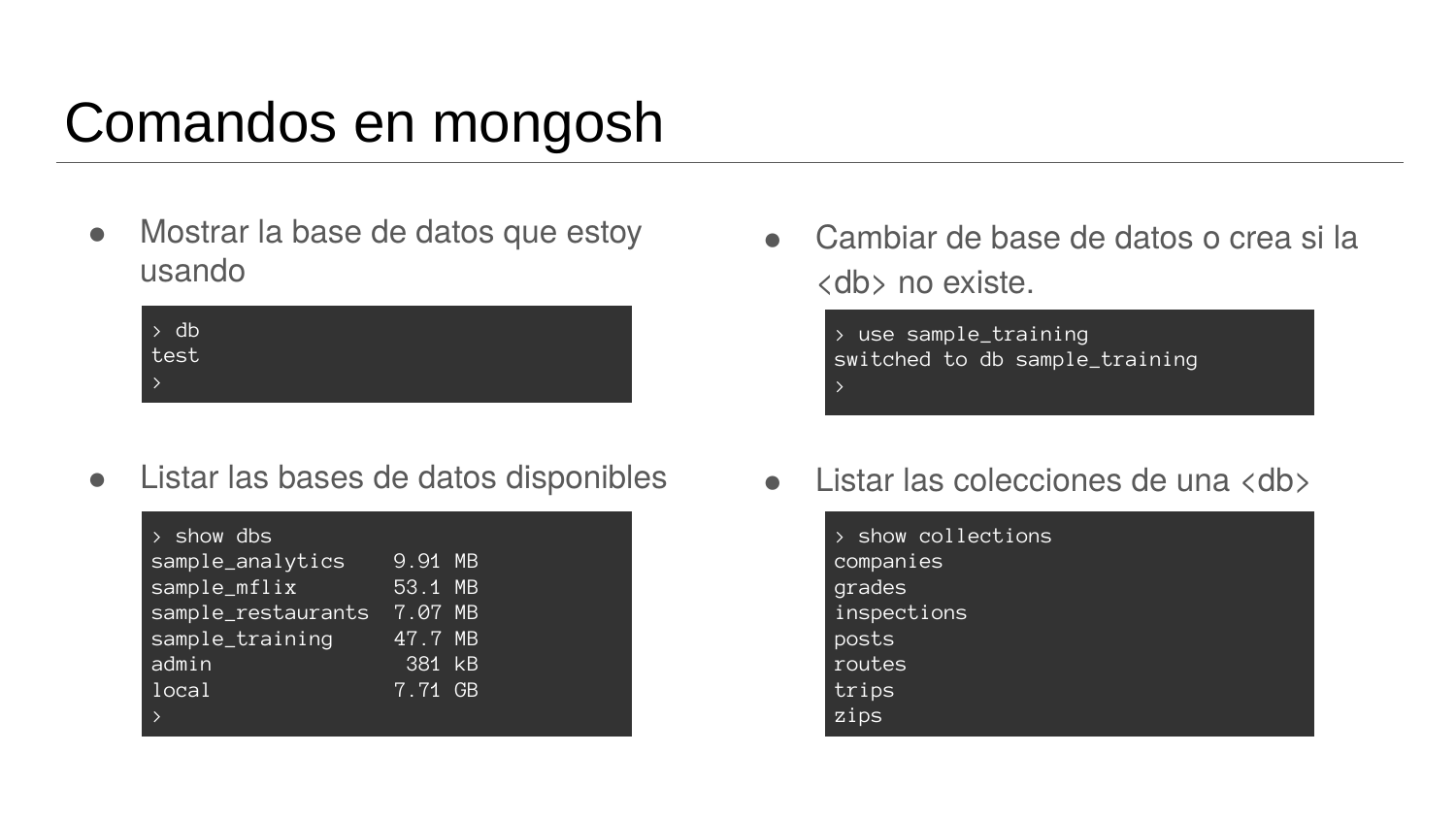

# Comandos en mongosh
Mostrar la base de datos que estoy usando
Cambiar de base de datos o crea si la <db> no existe.
| > db test > |
| --- |
| > use sample\_training switched to db sample\_training > |
| --- |
Listar las bases de datos disponibles

Listar las colecciones de una <db>
| > show dbs sample\_analytics 9.91 MB sample\_mflix 53.1 MB sample\_restaurants 7.07 MB sample\_training 47.7 MB admin 381 kB local 7.71 GB > |
| --- |
| > show collections companies grades inspections posts routes trips zips |
| --- |